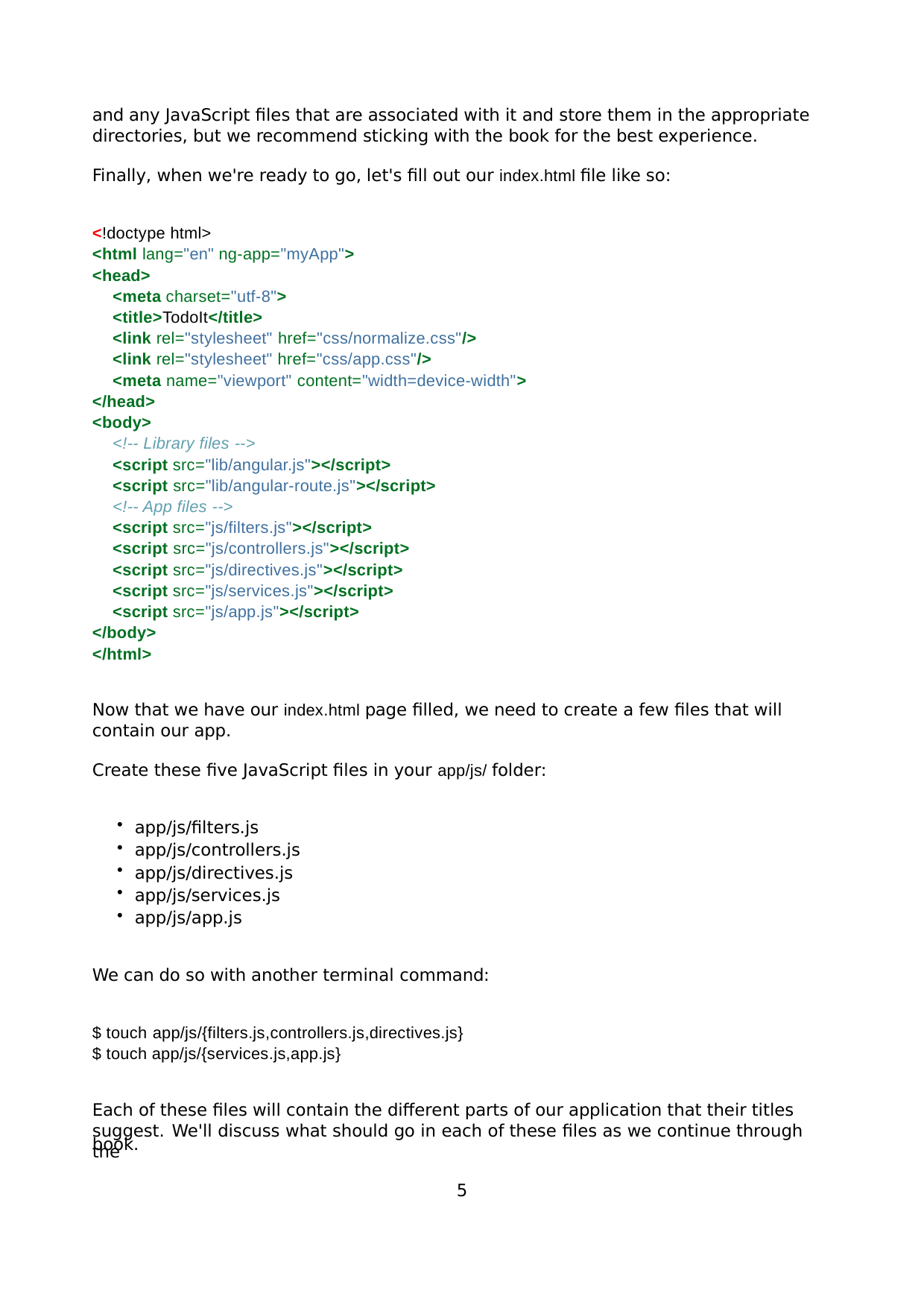

and any JavaScript files that are associated with it and store them in the appropriate  directories, but we recommend sticking with the book for the best experience.

Finally, when we're ready to go, let's fill out our index.html file like so:

<!doctype html>
<html lang="en" ng-app="myApp">
<head>
<meta charset="utf-8">
<title>TodoIt</title>
<link rel="stylesheet" href="css/normalize.css"/>
<link rel="stylesheet" href="css/app.css"/>
<meta name="viewport" content="width=device-width">
</head>
<body>
<!-- Library files -->
<script src="lib/angular.js"></script>
<script src="lib/angular-route.js"></script>
<!-- App files -->
<script src="js/filters.js"></script>
<script src="js/controllers.js"></script>
<script src="js/directives.js"></script>
<script src="js/services.js"></script>
<script src="js/app.js"></script>
</body>
</html>

Now that we have our index.html page filled, we need to create a few files that will  contain our app.

Create these five JavaScript files in your app/js/ folder:

app/js/filters.js
app/js/controllers.js
app/js/directives.js
app/js/services.js
app/js/app.js

We can do so with another terminal command:

$ touch app/js/{filters.js,controllers.js,directives.js}
$ touch app/js/{services.js,app.js}

Each of these files will contain the different parts of our application that their titles  suggest. We'll discuss what should go in each of these files as we continue through the
book.
5